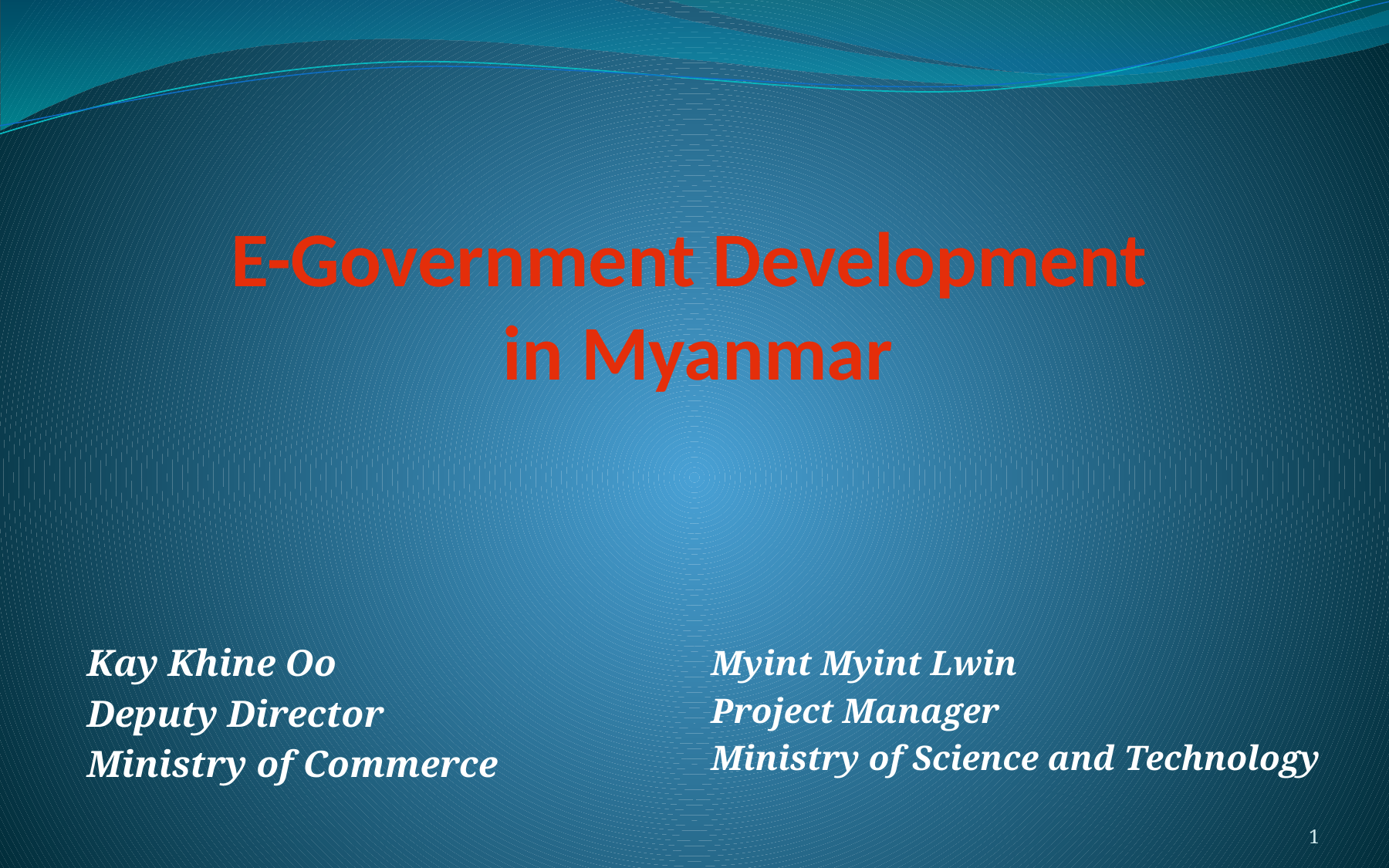

# E-Government Development in Myanmar
Kay Khine Oo
Deputy Director
Ministry of Commerce

Myint Myint Lwin
Project Manager
Ministry of Science and Technology
1